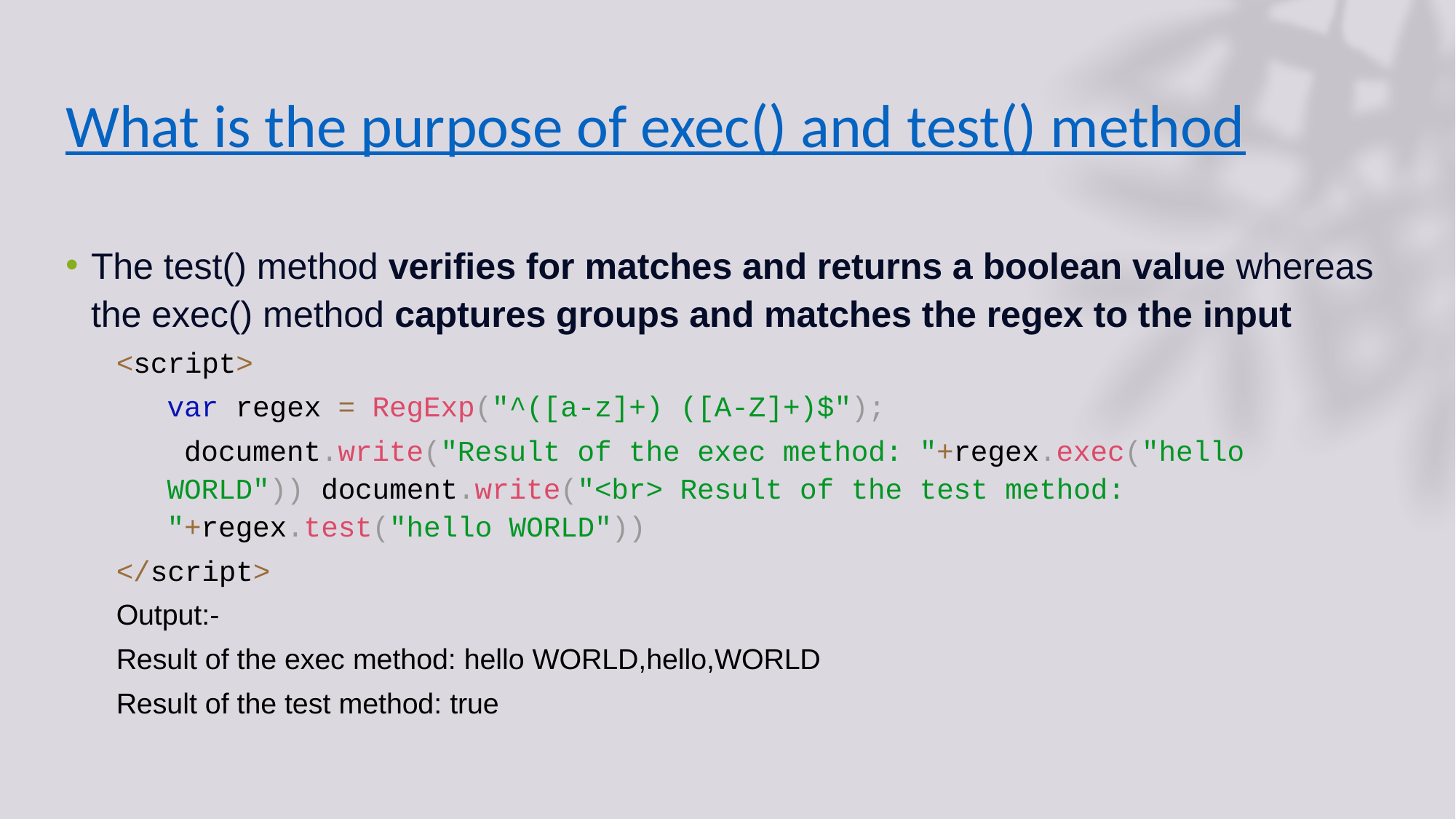

# What is the purpose of exec() and test() method
The test() method verifies for matches and returns a boolean value whereas the exec() method captures groups and matches the regex to the input
<script>
var regex = RegExp("^([a-z]+) ([A-Z]+)$");
 document.write("Result of the exec method: "+regex.exec("hello WORLD")) document.write("<br> Result of the test method: "+regex.test("hello WORLD"))
</script>
Output:-
Result of the exec method: hello WORLD,hello,WORLD
Result of the test method: true